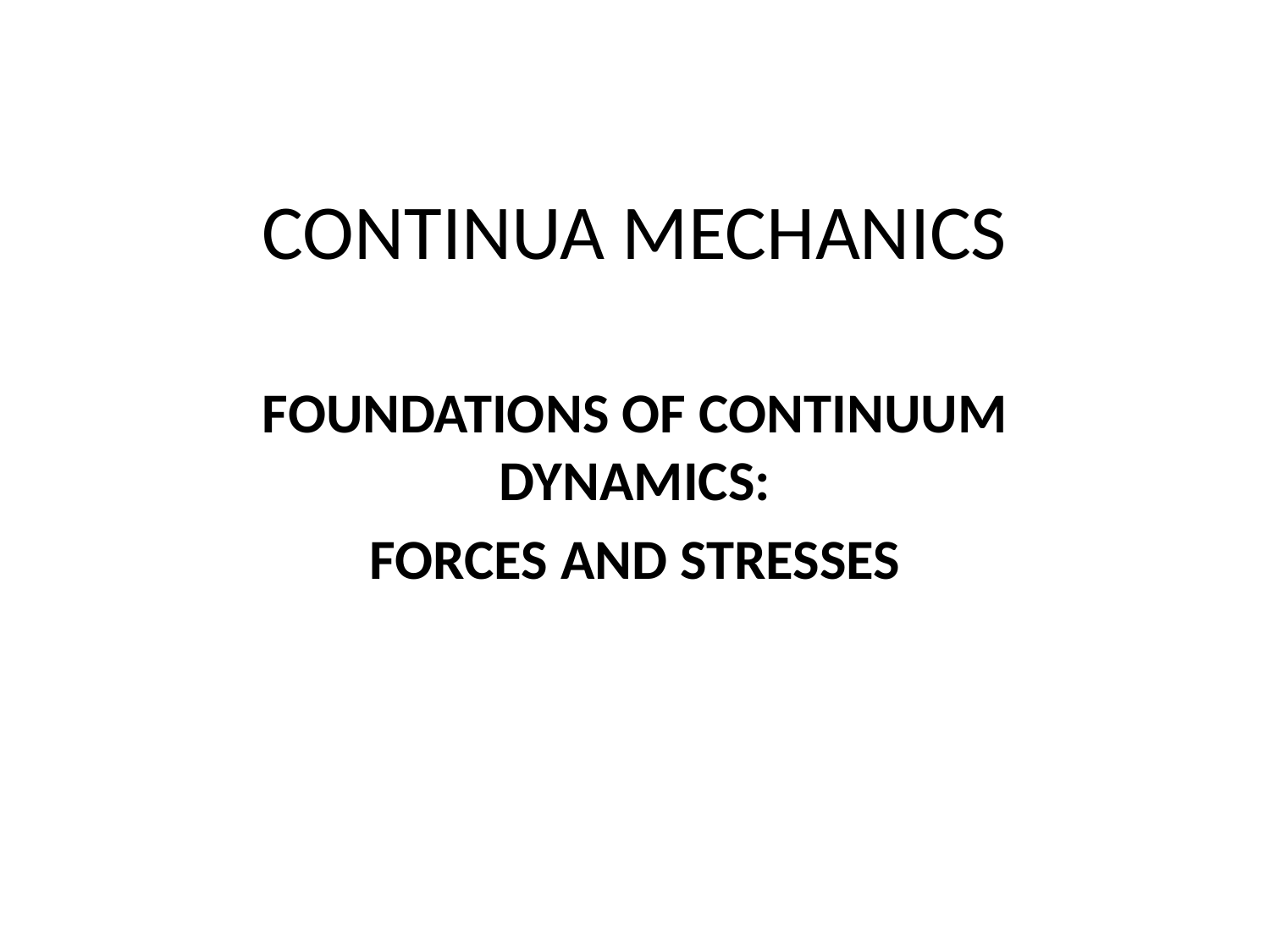

# CONTINUA MECHANICS
foundations of continuum dynamics:
forces and stresses